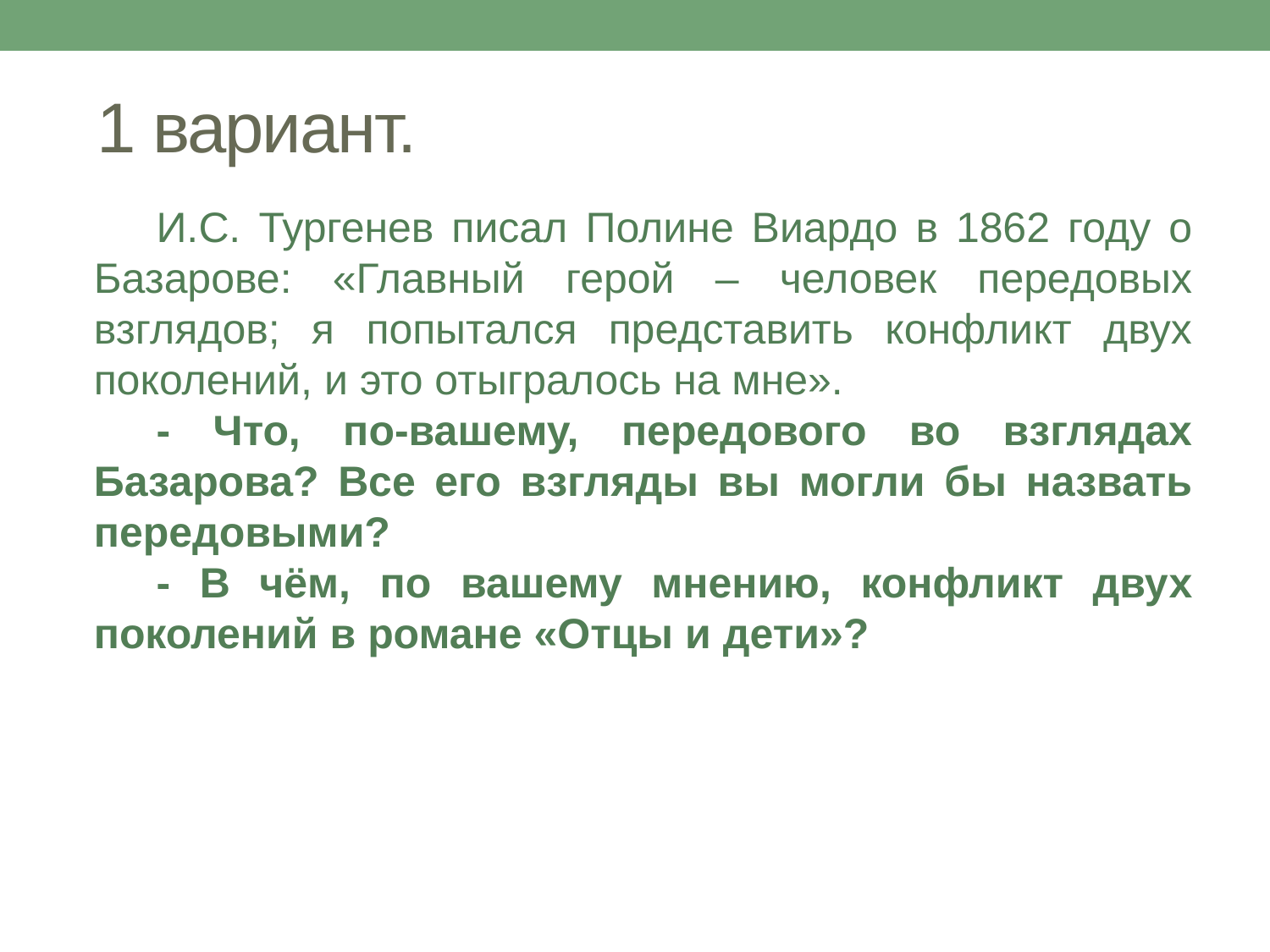

1 вариант.
И.С. Тургенев писал Полине Виардо в 1862 году о Базарове: «Главный герой – человек передовых взглядов; я попытался представить конфликт двух поколений, и это отыгралось на мне».
- Что, по-вашему, передового во взглядах Базарова? Все его взгляды вы могли бы назвать передовыми?
- В чём, по вашему мнению, конфликт двух поколений в романе «Отцы и дети»?